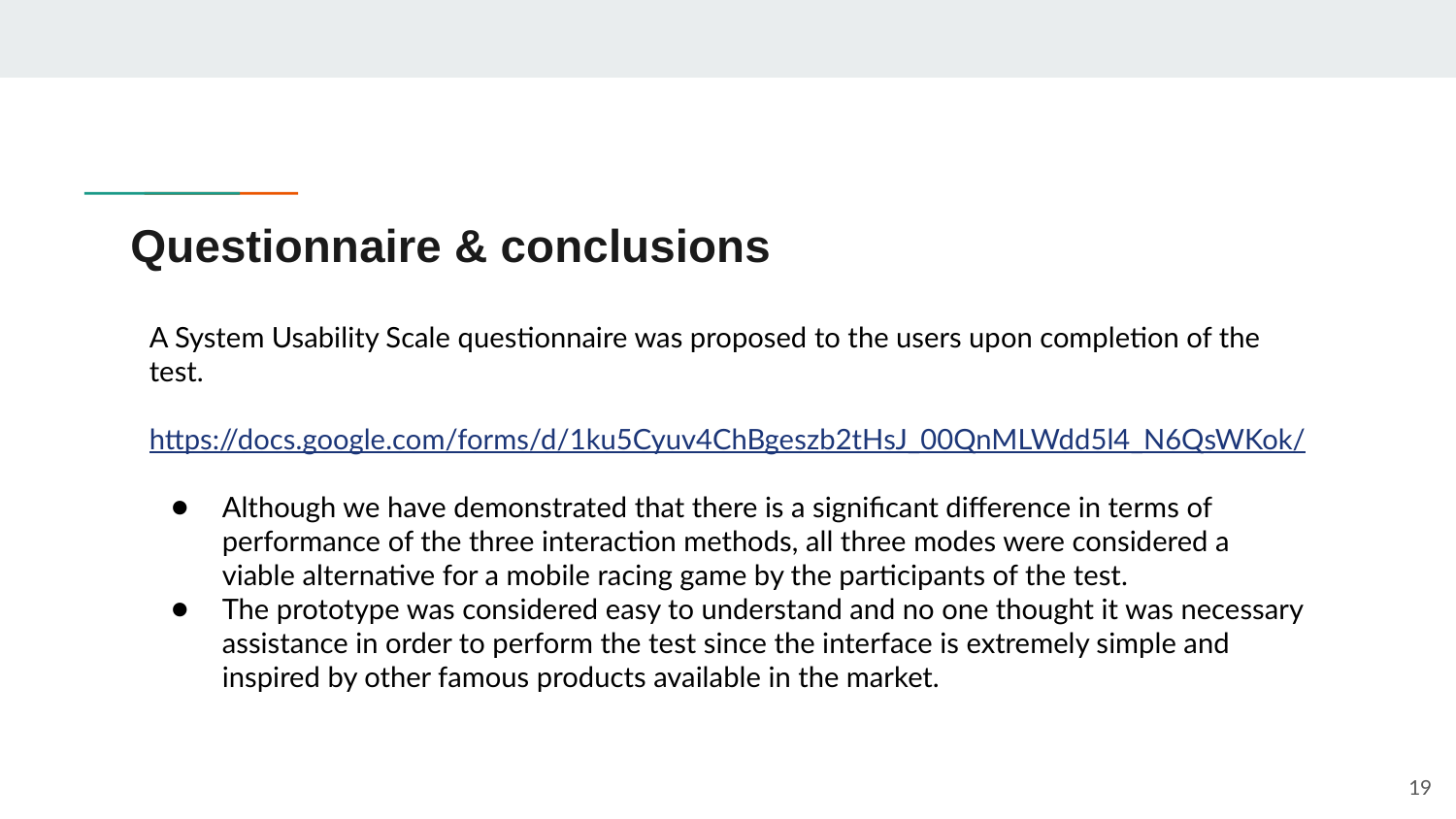

# Questionnaire & conclusions
A System Usability Scale questionnaire was proposed to the users upon completion of the test.

https://docs.google.com/forms/d/1ku5Cyuv4ChBgeszb2tHsJ_00QnMLWdd5l4_N6QsWKok/

Although we have demonstrated that there is a significant difference in terms of performance of the three interaction methods, all three modes were considered a viable alternative for a mobile racing game by the participants of the test.
The prototype was considered easy to understand and no one thought it was necessary assistance in order to perform the test since the interface is extremely simple and inspired by other famous products available in the market.
19